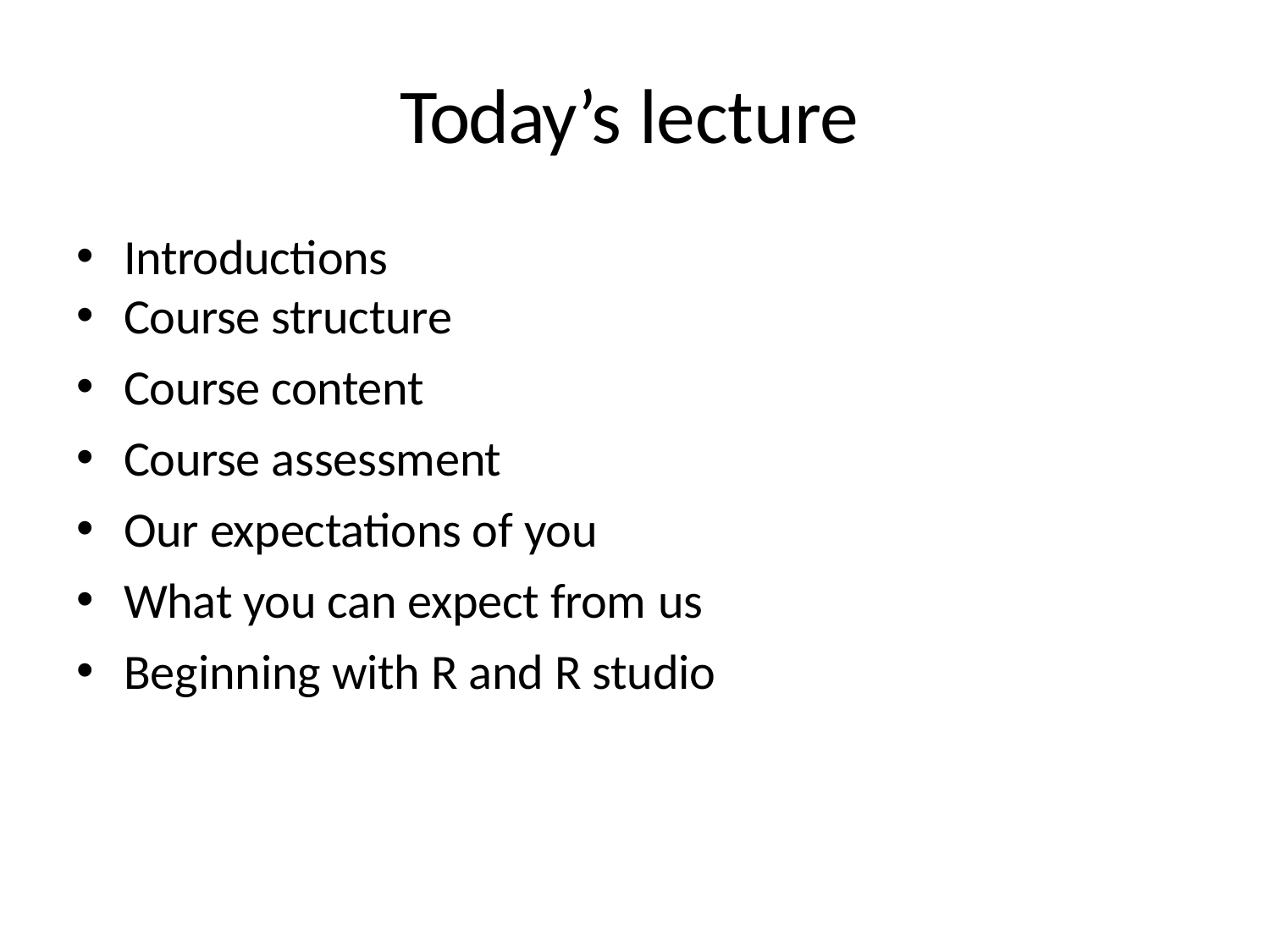

# Today’s lecture
Introductions
Course structure
Course content
Course assessment
Our expectations of you
What you can expect from us
Beginning with R and R studio